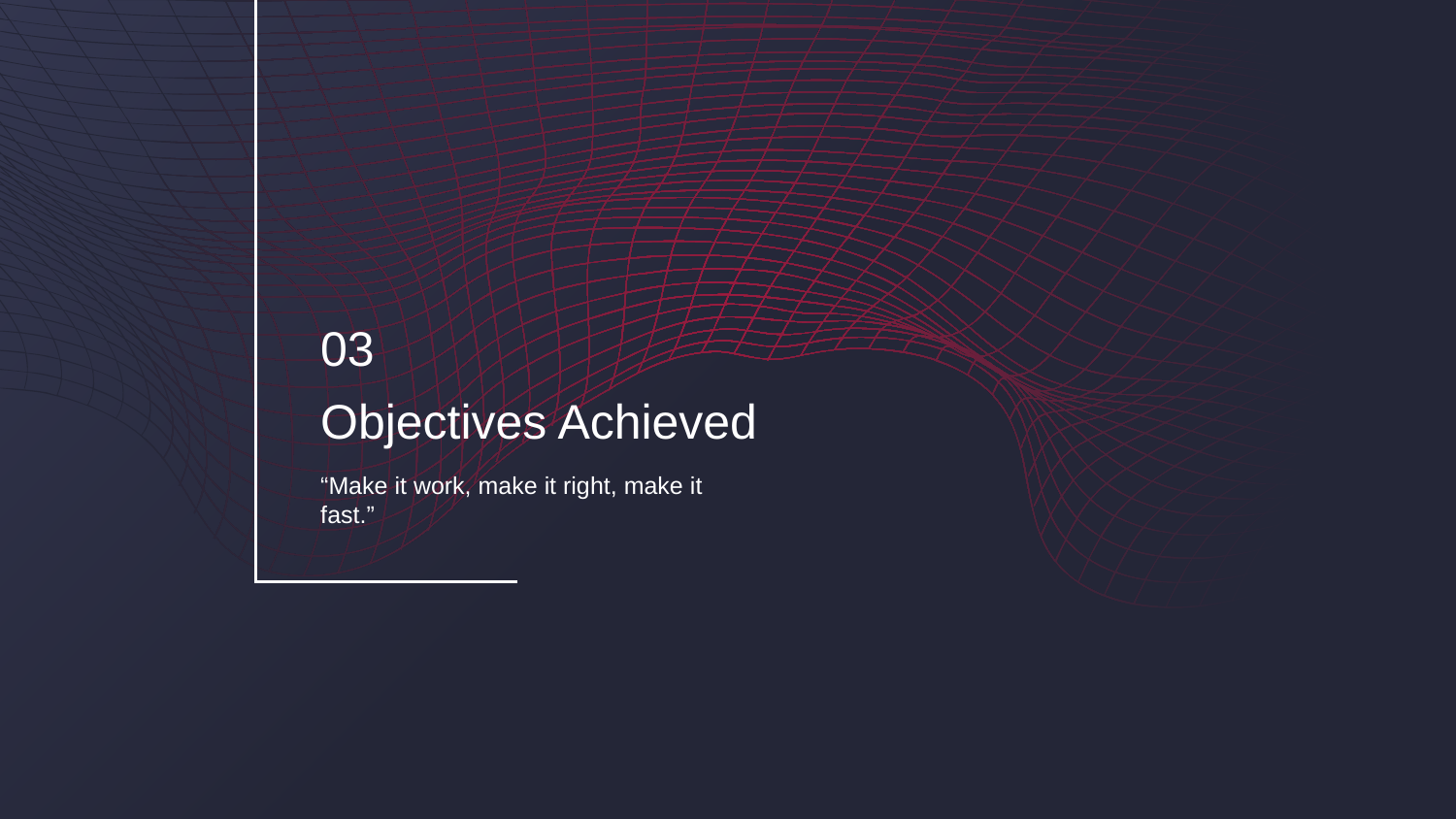

03
# Objectives Achieved
“Make it work, make it right, make it fast.”